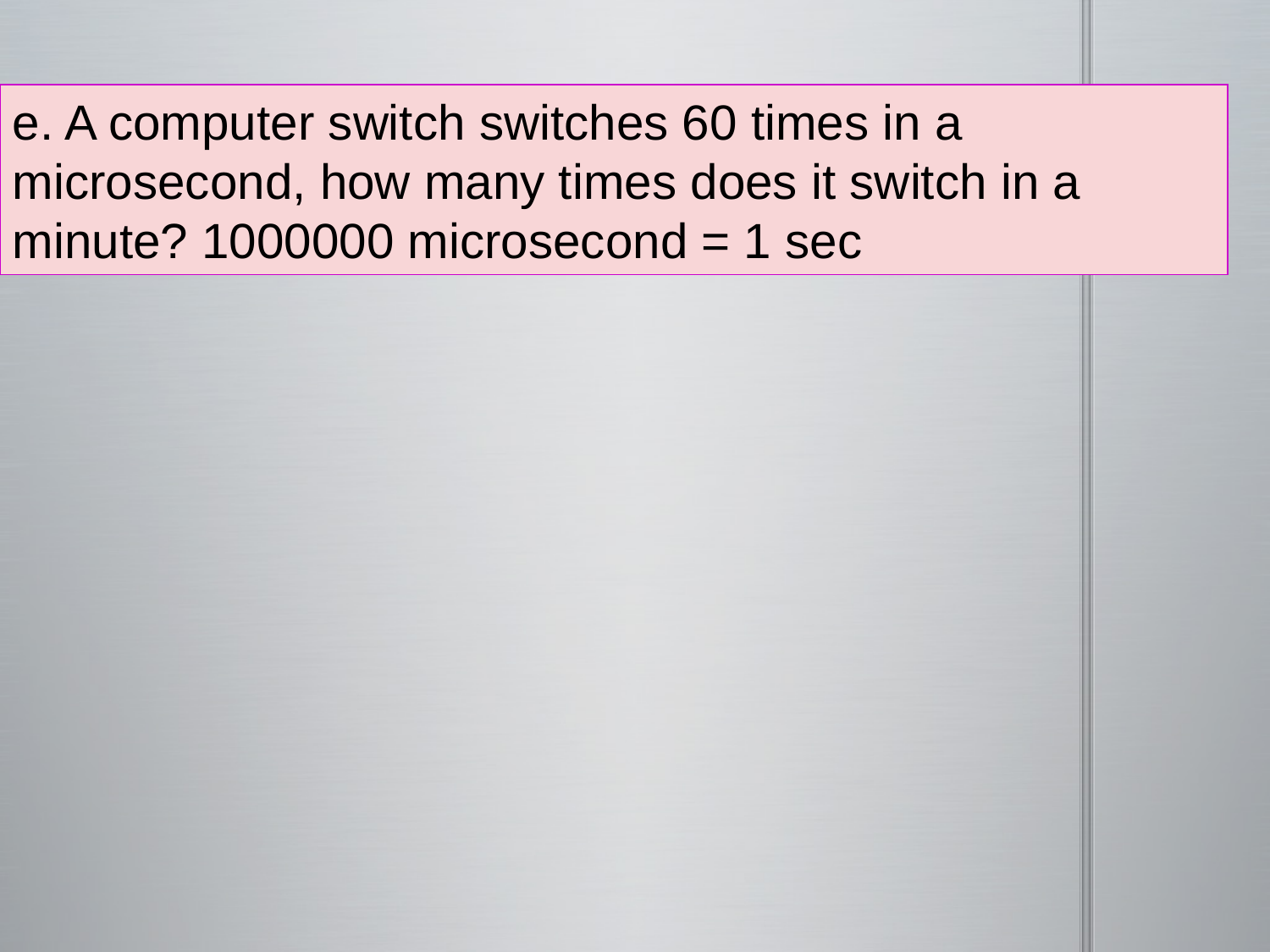

e. A computer switch switches 60 times in a microsecond, how many times does it switch in a minute? 1000000 microsecond = 1 sec